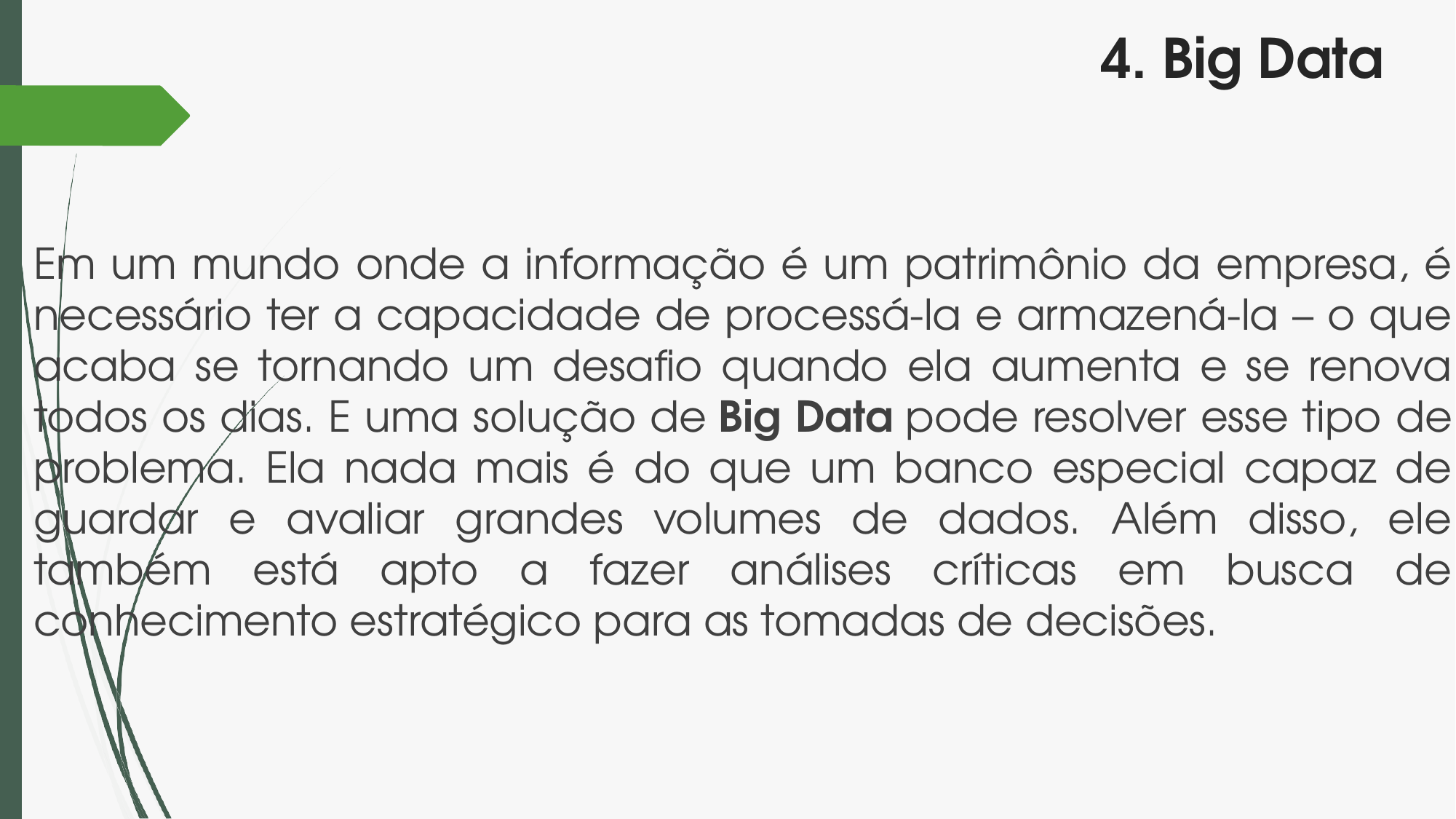

# 4. Big Data
Em um mundo onde a informação é um patrimônio da empresa, é necessário ter a capacidade de processá-la e armazená-la – o que acaba se tornando um desafio quando ela aumenta e se renova todos os dias. E uma solução de Big Data pode resolver esse tipo de problema. Ela nada mais é do que um banco especial capaz de guardar e avaliar grandes volumes de dados. Além disso, ele também está apto a fazer análises críticas em busca de conhecimento estratégico para as tomadas de decisões.